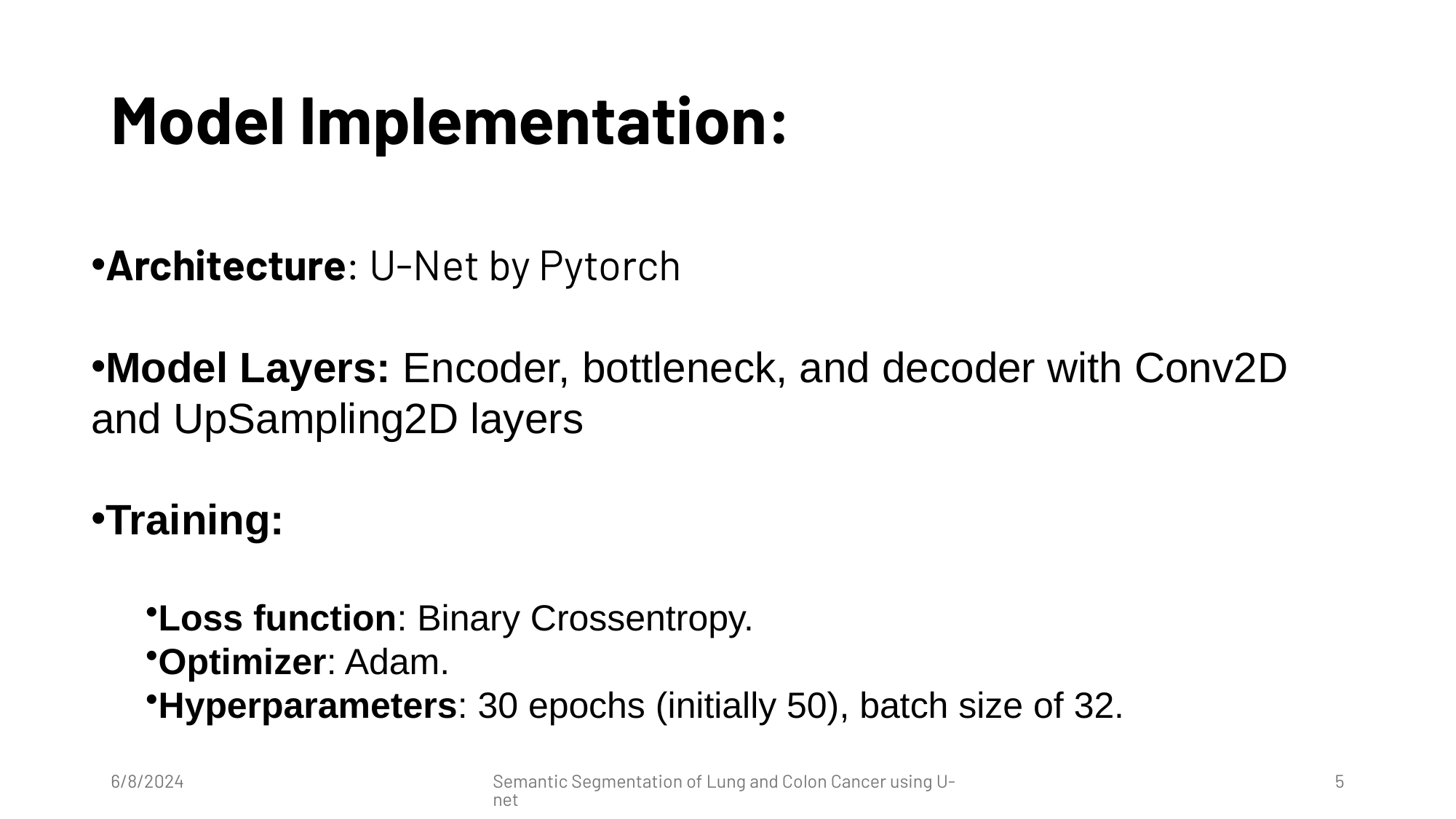

# Model Implementation:

Architecture: U-Net by Pytorch

Model Layers: Encoder, bottleneck, and decoder with Conv2D and UpSampling2D layers

Training:

Loss function: Binary Crossentropy.
Optimizer: Adam.
Hyperparameters: 30 epochs (initially 50), batch size of 32.

6/8/2024
Semantic Segmentation of Lung and Colon Cancer using U-net
5